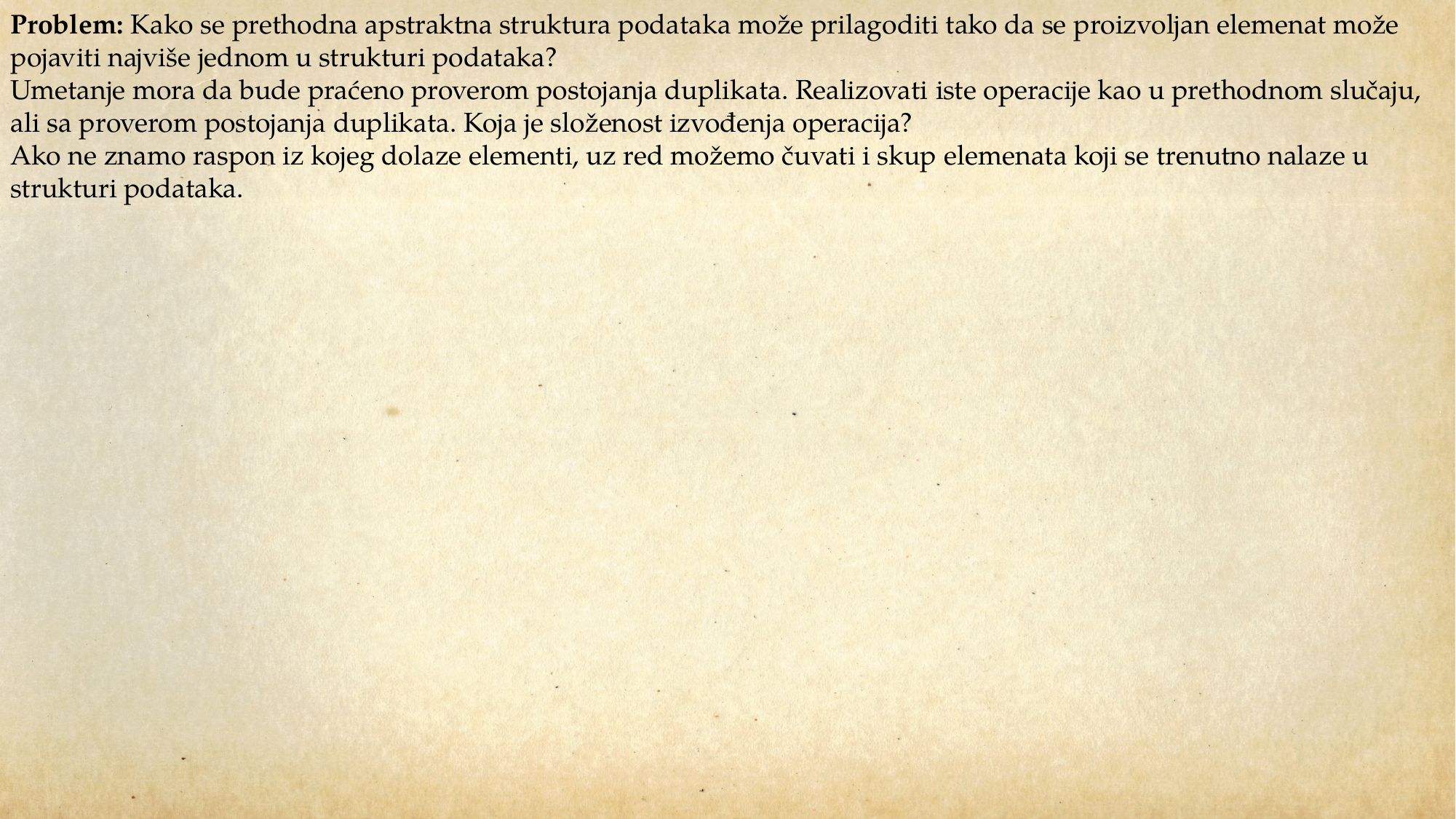

Problem: Kako se prethodna apstraktna struktura podataka može prilagoditi tako da se proizvoljan elemenat može pojaviti najviše jednom u strukturi podataka?
Umetanje mora da bude praćeno proverom postojanja duplikata. Realizovati iste operacije kao u prethodnom slučaju, ali sa proverom postojanja duplikata. Koja je složenost izvođenja operacija?
Ako ne znamo raspon iz kojeg dolaze elementi, uz red možemo čuvati i skup elemenata koji se trenutno nalaze u strukturi podataka.